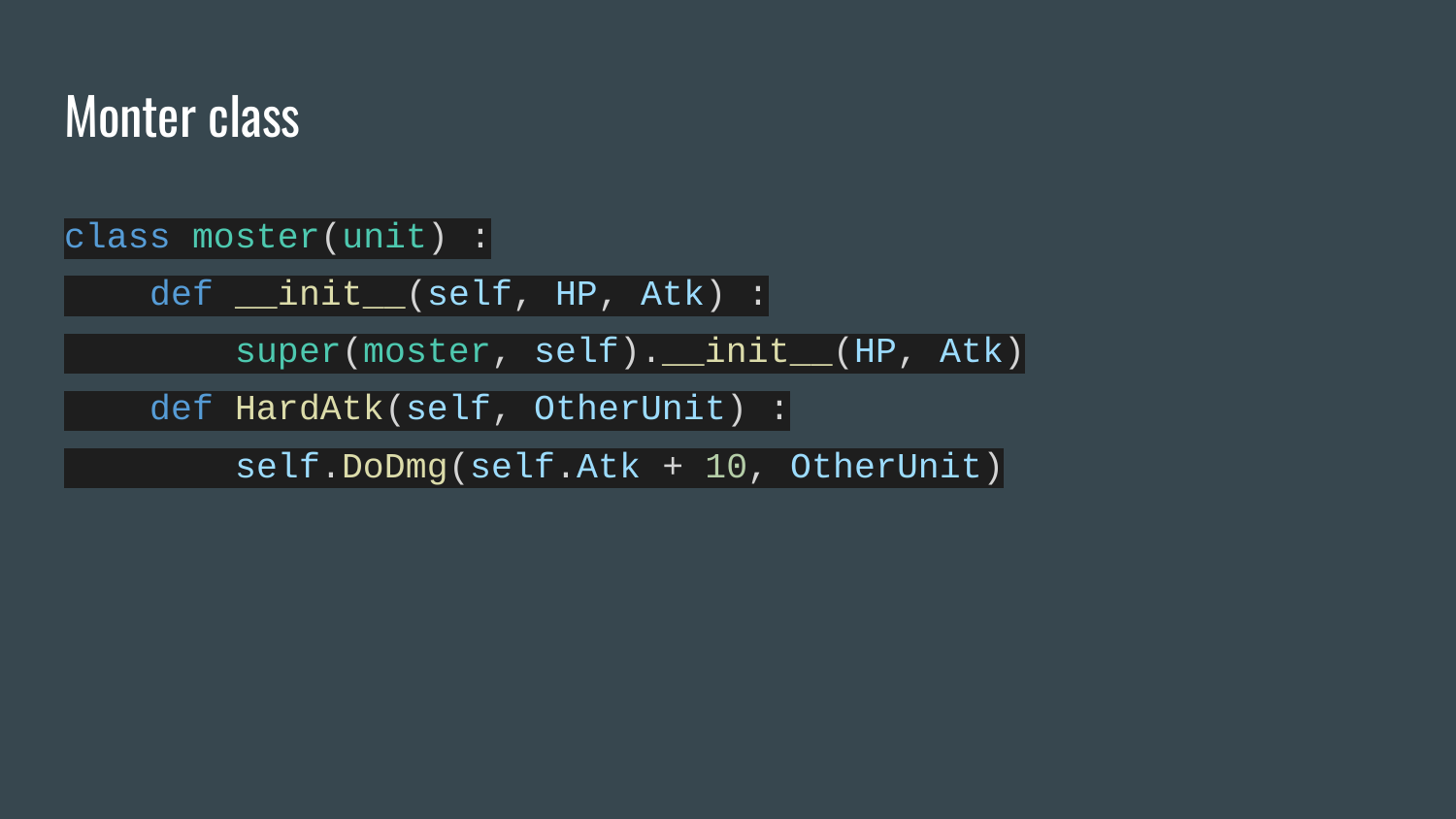

# Monter class
class moster(unit) :
    def __init__(self, HP, Atk) :
        super(moster, self).__init__(HP, Atk)
    def HardAtk(self, OtherUnit) :
        self.DoDmg(self.Atk + 10, OtherUnit)